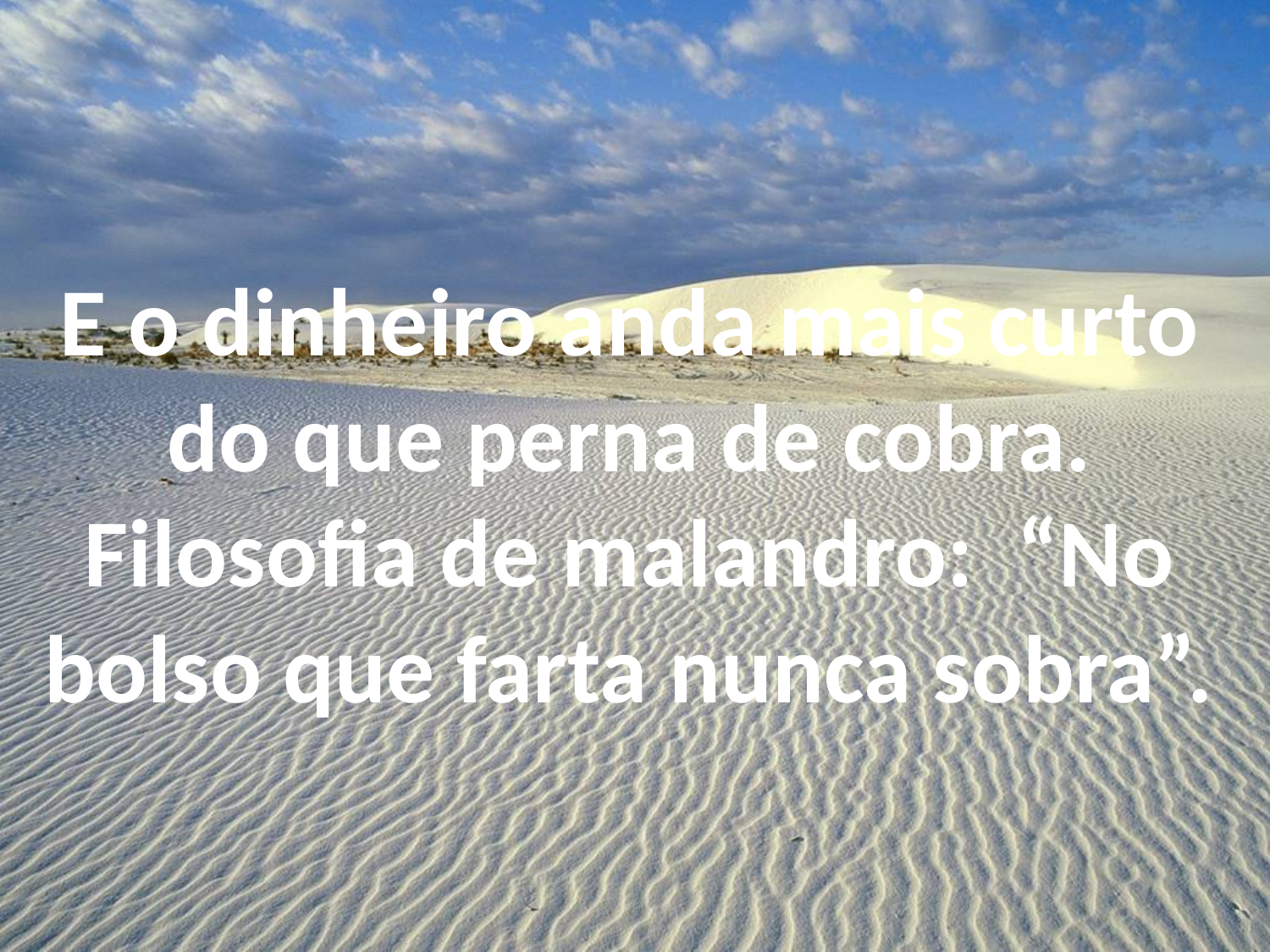

E o dinheiro anda mais curto do que perna de cobra.
Filosofia de malandro:  “No bolso que farta nunca sobra”.